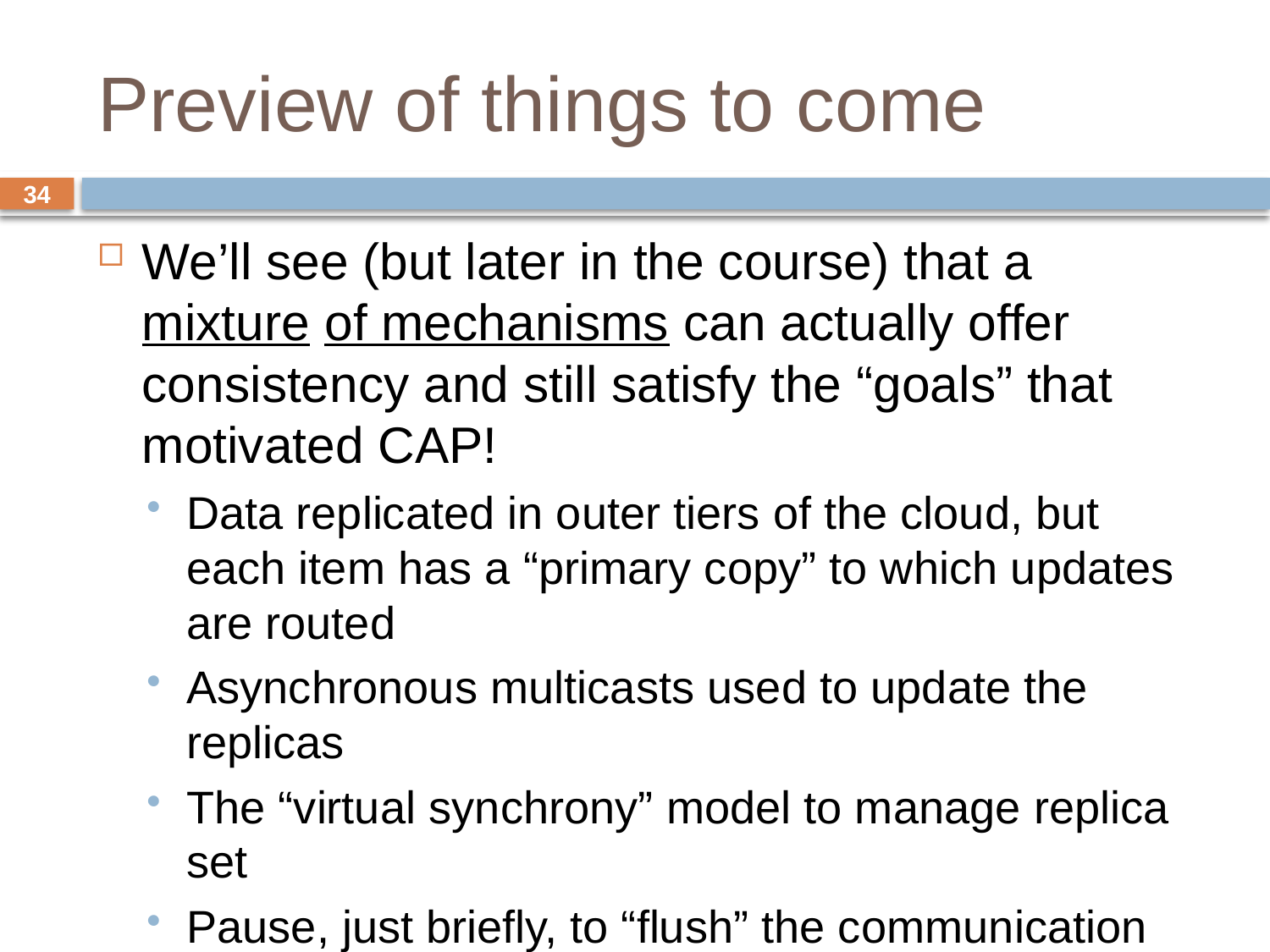

# Preview of things to come
34
We’ll see (but later in the course) that a mixture of mechanisms can actually offer consistency and still satisfy the “goals” that motivated CAP!
Data replicated in outer tiers of the cloud, but each item has a “primary copy” to which updates are routed
Asynchronous multicasts used to update the replicas
The “virtual synchrony” model to manage replica set
Pause, just briefly, to “flush” the communication channels before responding to the outside user